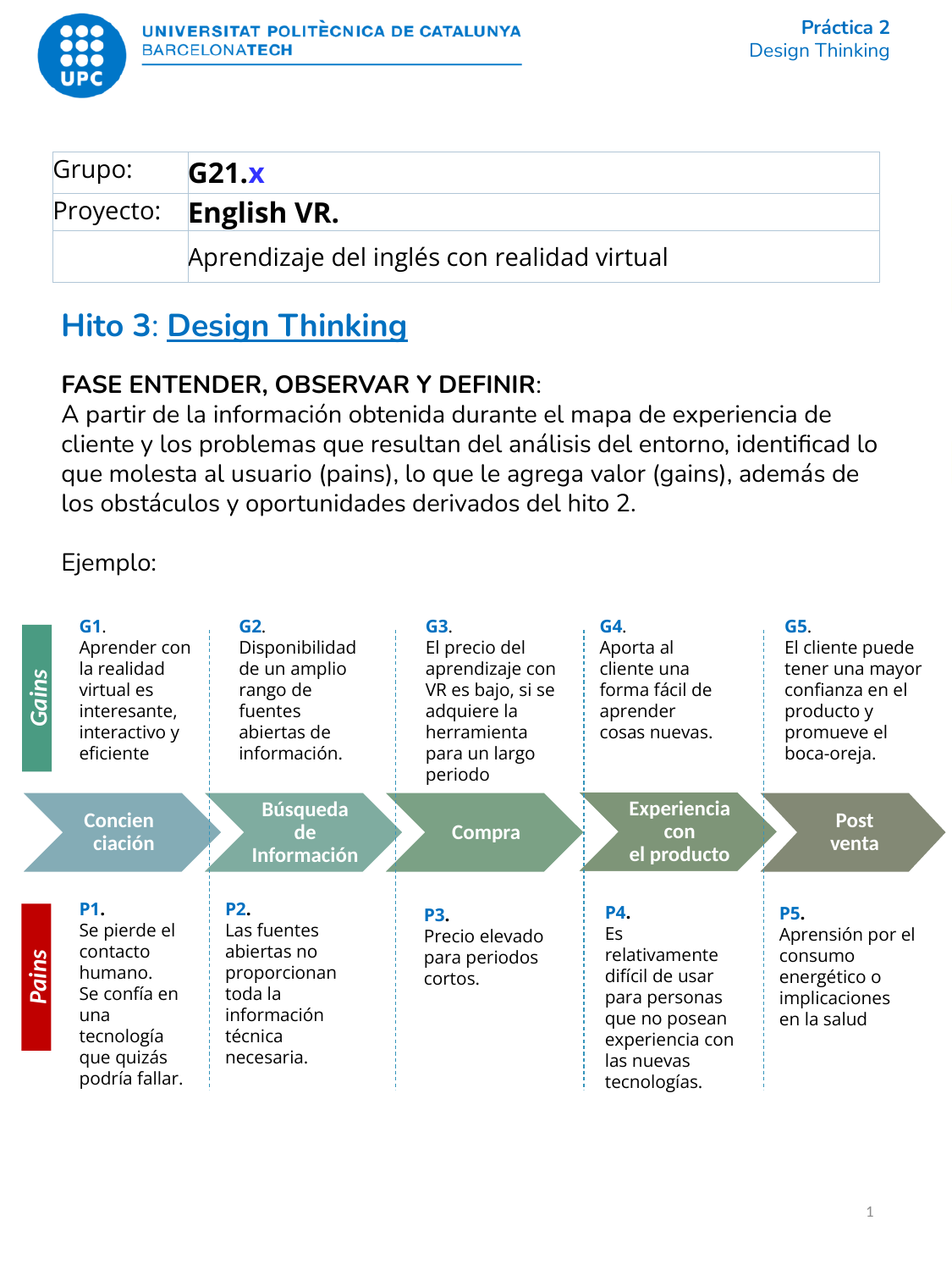

| Grupo: | G21.x |
| --- | --- |
| Proyecto: | English VR. |
|  | Aprendizaje del inglés con realidad virtual |
Nombre comercial
Mini descripción del proyecto
Hito 3: Design Thinking
FASE ENTENDER, OBSERVAR Y DEFINIR:
A partir de la información obtenida durante el mapa de experiencia de cliente y los problemas que resultan del análisis del entorno, identificad lo que molesta al usuario (pains), lo que le agrega valor (gains), además de los obstáculos y oportunidades derivados del hito 2.

Ejemplo:
Los sacan de la práctica 1
G1.
Aprender con la realidad virtual es interesante, interactivo y eficiente
G2. Disponibilidad de un amplio rango de
fuentes abiertas de información.
G3.
El precio del aprendizaje con VR es bajo, si se adquiere la
herramienta para un largo periodo
G4.
Aporta al cliente una forma fácil de aprender cosas nuevas.
G5.
El cliente puede tener una mayor confianza en el producto y promueve el
boca-oreja.
Gains
Experiencia con
el producto
Concien   ciación
Búsqueda de
Información
Compra
Post
venta
P2.
Las fuentes
abiertas no proporcionan toda la información técnica necesaria.
P1.
Se pierde el contacto humano.
Se confía en una
tecnología que quizás podría fallar.
P4.
Es relativamente difícil de usar para personas que no posean
experiencia con las nuevas tecnologías.
P5.
Aprensión por el consumo energético o implicaciones
en la salud

P3.
Precio elevado para periodos cortos.
Pains
1